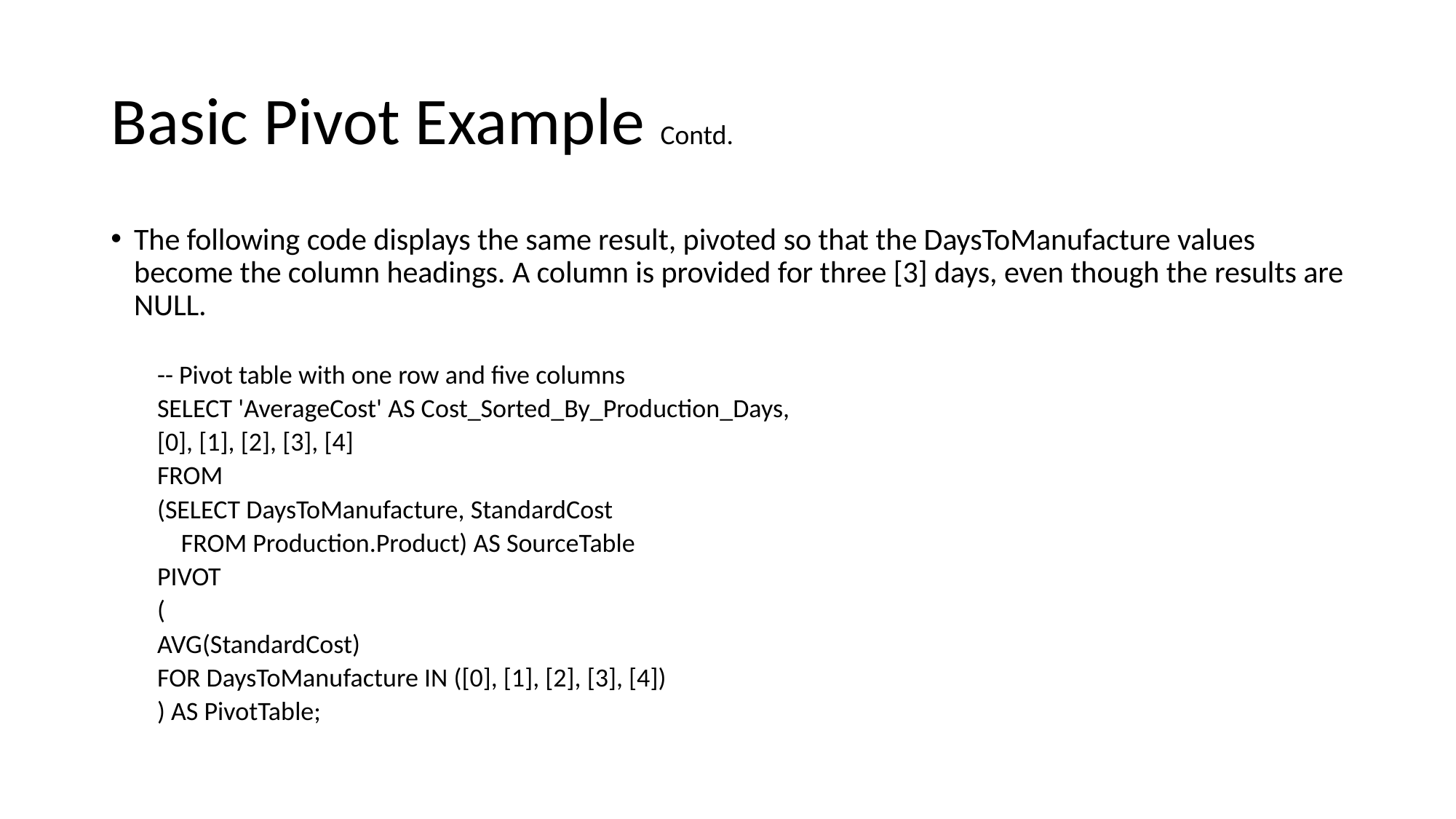

# Basic Pivot Example Contd.
The following code displays the same result, pivoted so that the DaysToManufacture values become the column headings. A column is provided for three [3] days, even though the results are NULL.

-- Pivot table with one row and five columns
SELECT 'AverageCost' AS Cost_Sorted_By_Production_Days,
[0], [1], [2], [3], [4]
FROM
(SELECT DaysToManufacture, StandardCost
    FROM Production.Product) AS SourceTable
PIVOT
(
AVG(StandardCost)
FOR DaysToManufacture IN ([0], [1], [2], [3], [4])
) AS PivotTable;